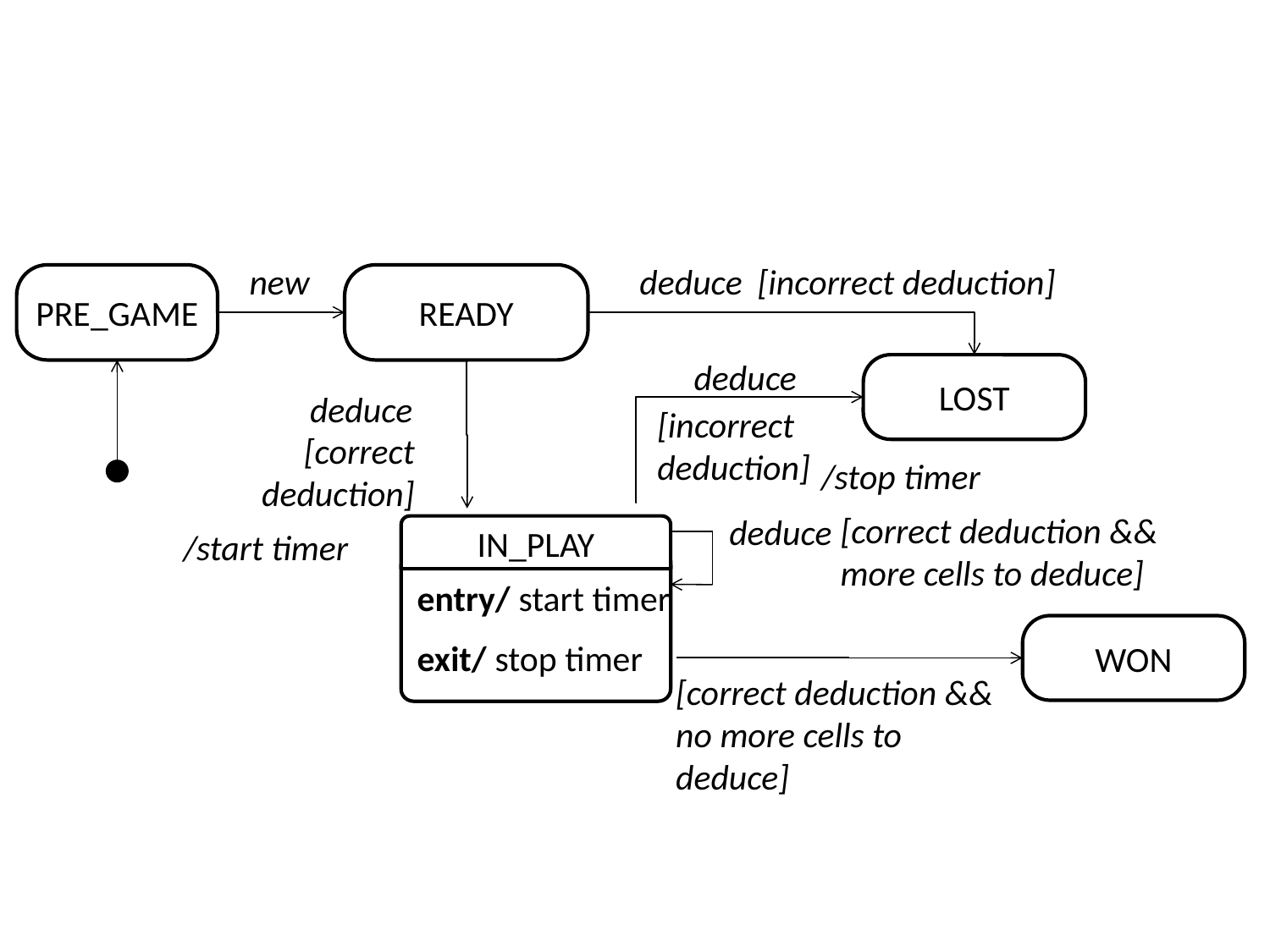

new
deduce
[incorrect deduction]
PRE_GAME
READY
LOST
deduce
deduce
[incorrect deduction]
[correct deduction]
/stop timer

[correct deduction && more cells to deduce]
deduce
IN_PLAY
/start timer
entry/ start timer
exit/ stop timer
WON
[correct deduction && no more cells to deduce]